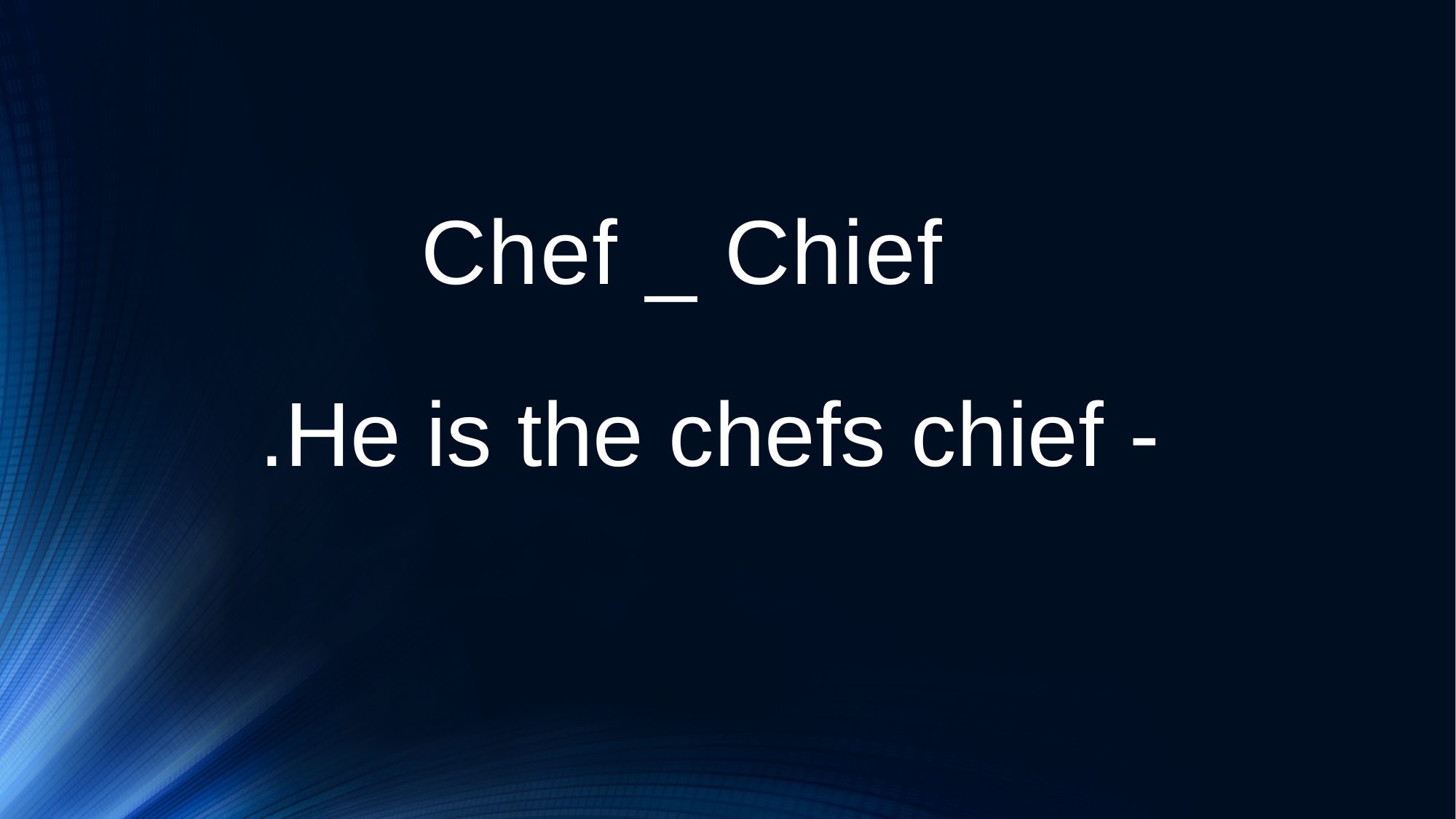

# Chef _ Chief
- He is the chefs chief.